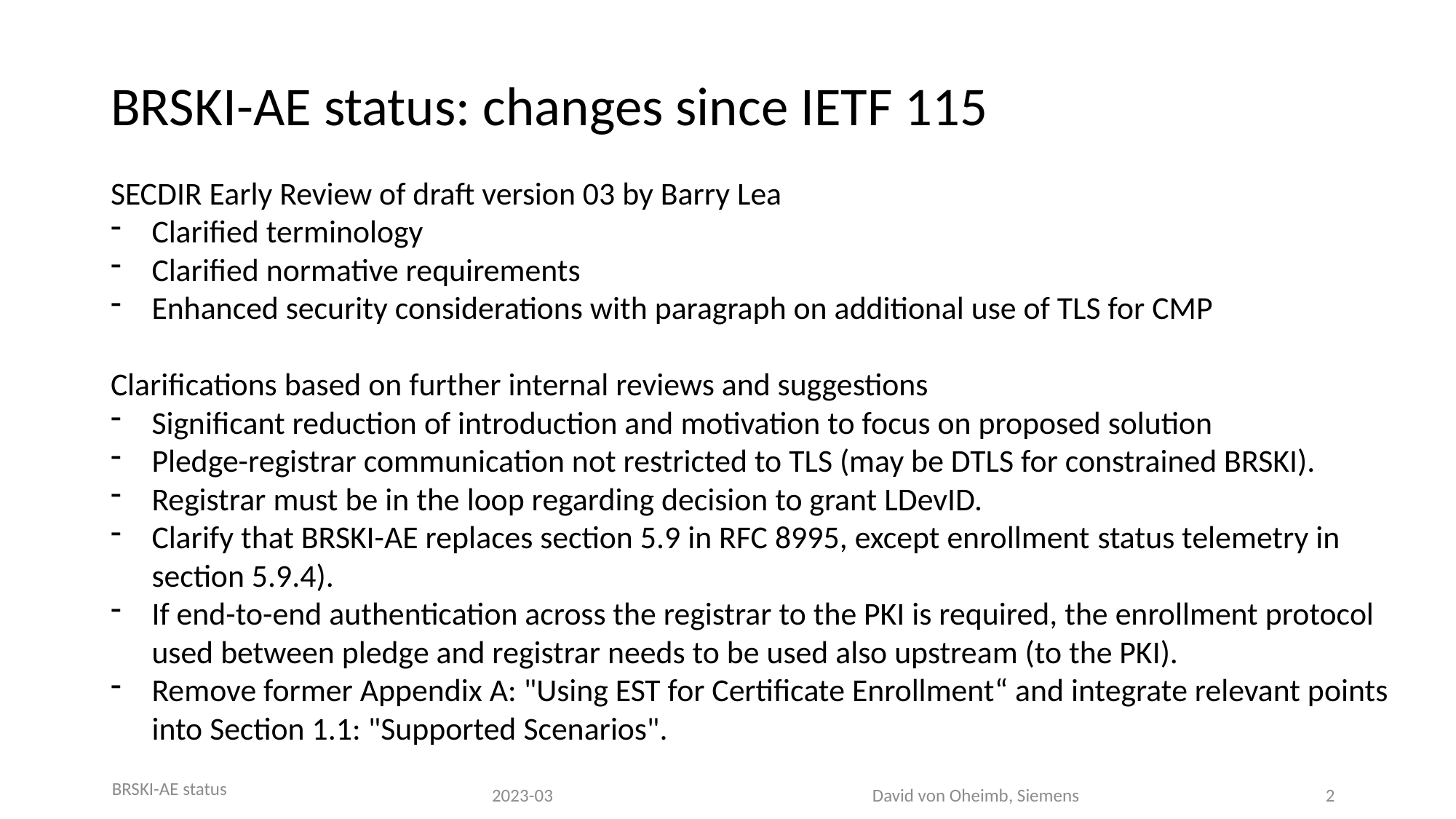

BRSKI-AE status: changes since IETF 115
SECDIR Early Review of draft version 03 by Barry Lea
Clarified terminology
Clarified normative requirements
Enhanced security considerations with paragraph on additional use of TLS for CMP

Clarifications based on further internal reviews and suggestions
Significant reduction of introduction and motivation to focus on proposed solution
Pledge-registrar communication not restricted to TLS (may be DTLS for constrained BRSKI).
Registrar must be in the loop regarding decision to grant LDevID.
Clarify that BRSKI-AE replaces section 5.9 in RFC 8995, except enrollment status telemetry in section 5.9.4).
If end-to-end authentication across the registrar to the PKI is required, the enrollment protocol used between pledge and registrar needs to be used also upstream (to the PKI).
Remove former Appendix A: "Using EST for Certificate Enrollment“ and integrate relevant points into Section 1.1: "Supported Scenarios".